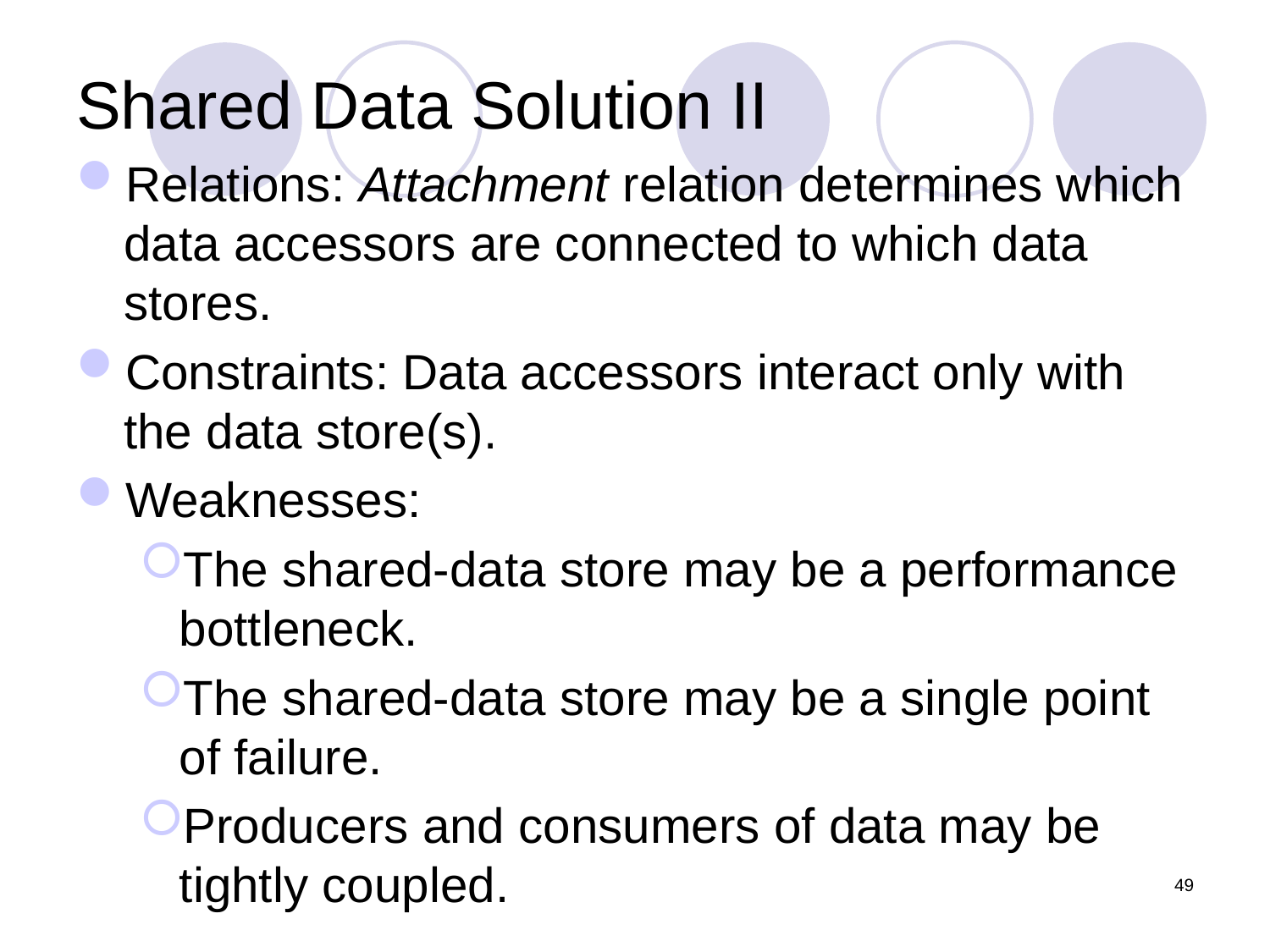

# Shared Data Solution II
Relations: Attachment relation determines which data accessors are connected to which data stores.
Constraints: Data accessors interact only with the data store(s).
Weaknesses:
The shared-data store may be a performance bottleneck.
The shared-data store may be a single point of failure.
Producers and consumers of data may be tightly coupled.
49